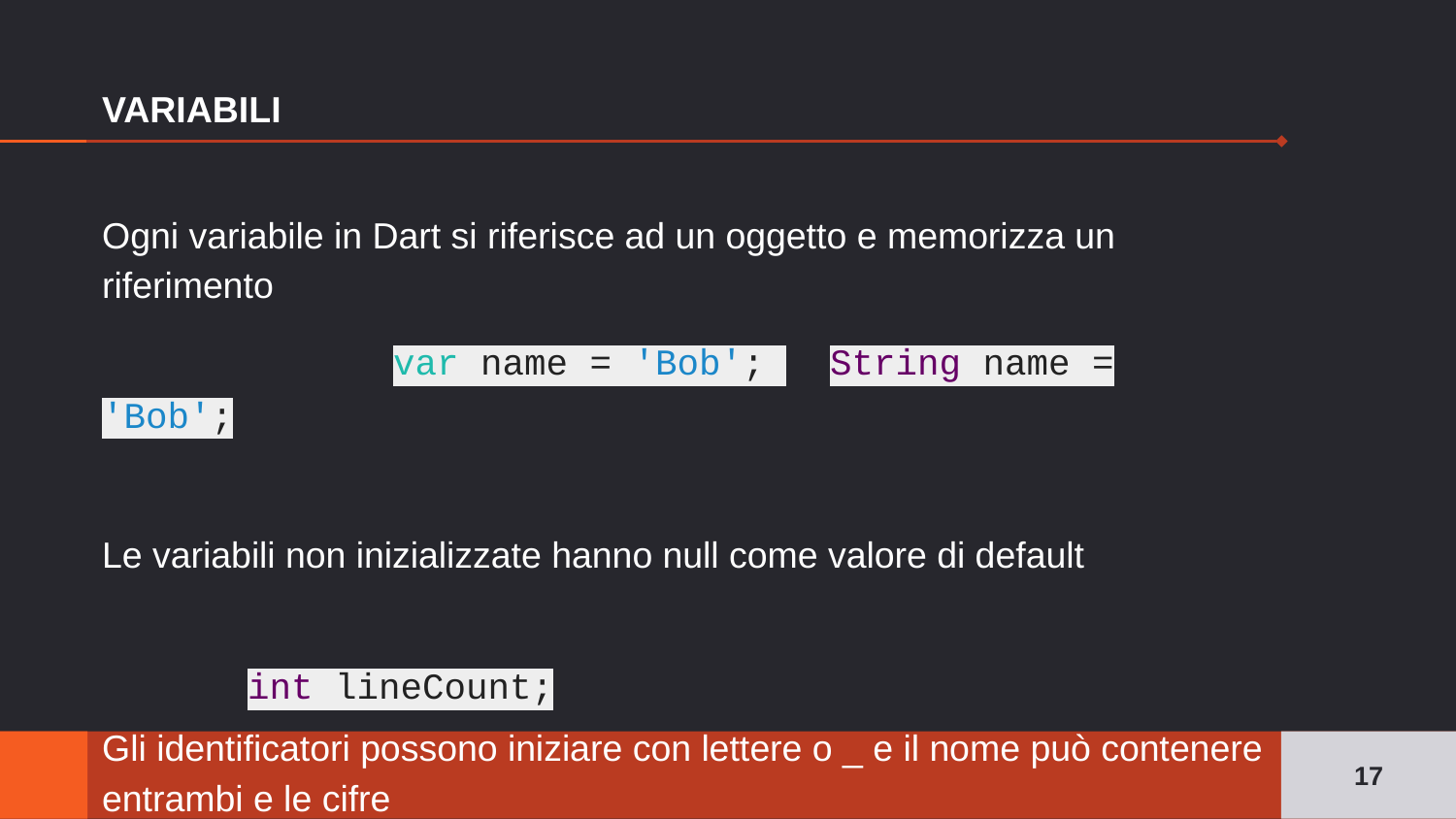

# VARIABILI
Ogni variabile in Dart si riferisce ad un oggetto e memorizza un riferimento
		var name = 'Bob'; 	String name = 'Bob';

Le variabili non inizializzate hanno null come valore di default									int lineCount;
Gli identificatori possono iniziare con lettere o _ e il nome può contenere entrambi e le cifre
17